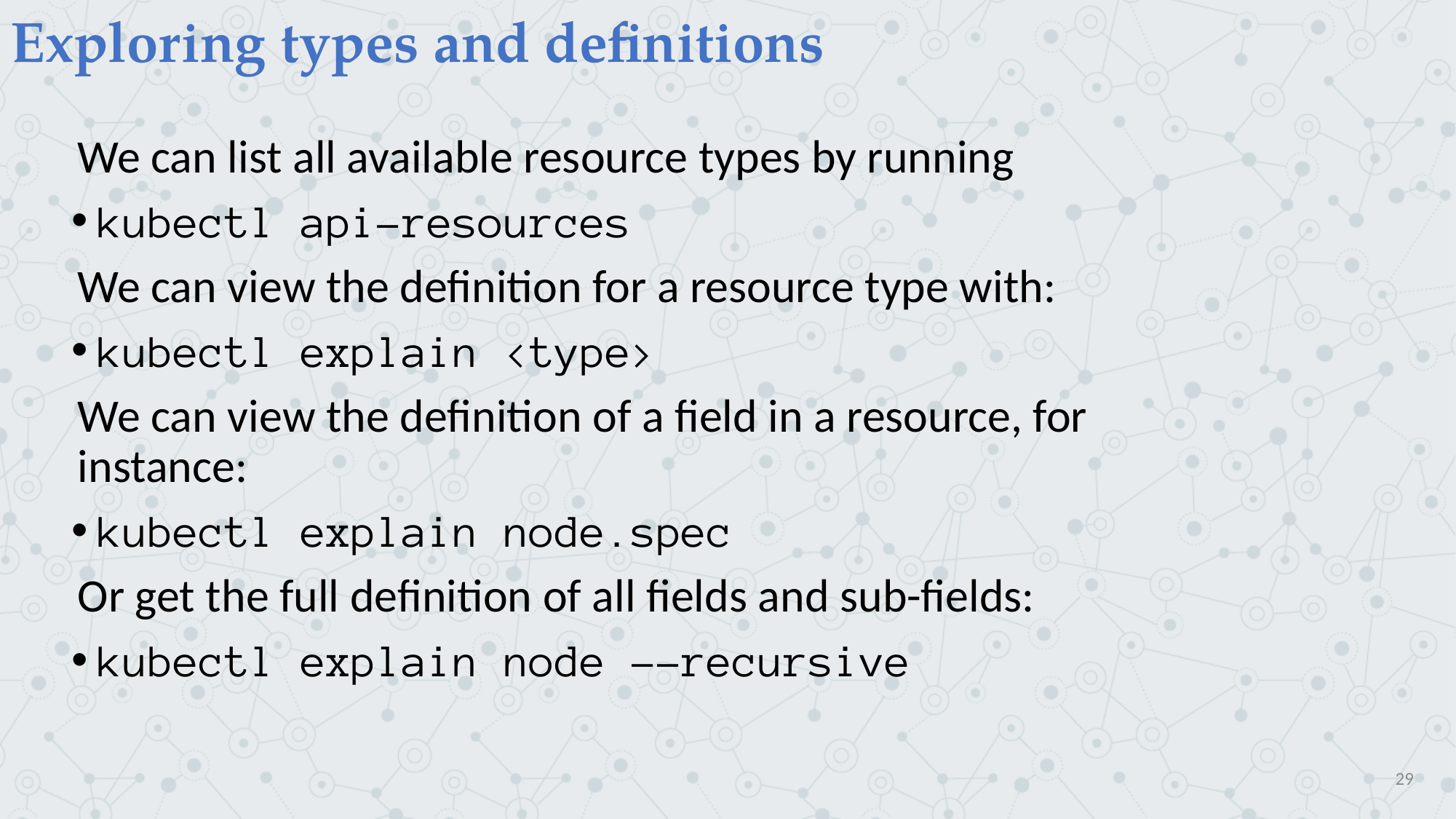

Exploring types and definitions

We can list all available resource types by running
kubectl api-resources
We can view the definition for a resource type with:
kubectl explain <type>
We can view the definition of a field in a resource, for instance:
kubectl explain node.spec
Or get the full definition of all fields and sub-fields:
kubectl explain node --recursive
29